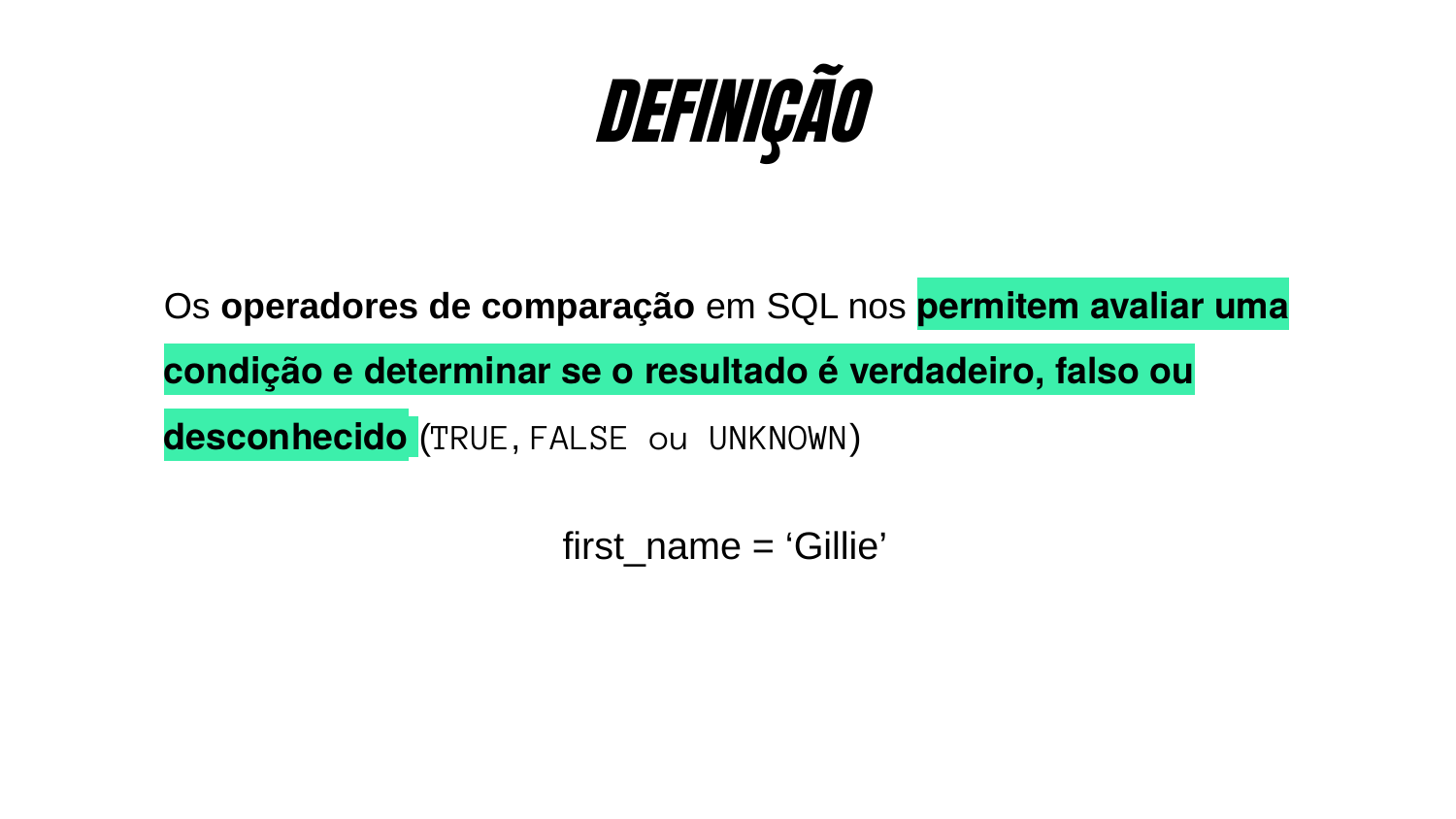

DEFINIÇÃO
Os operadores de comparação em SQL nos permitem avaliar uma condição e determinar se o resultado é verdadeiro, falso ou desconhecido (TRUE, FALSE ou UNKNOWN)
first_name = ‘Gillie’